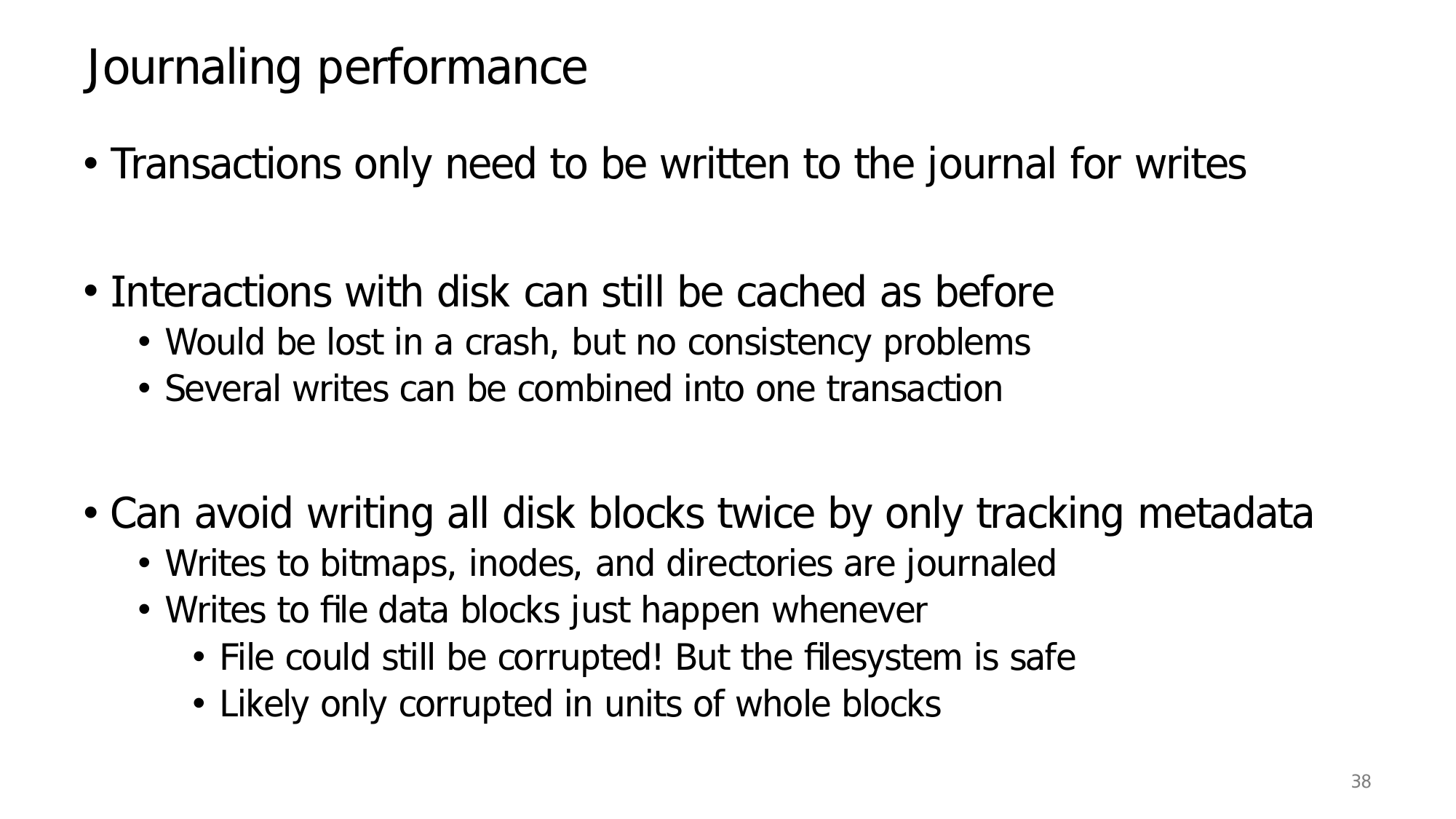

# Journaling performance
Transactions only need to be written to the journal for writes

Interactions with disk can still be cached as before
Would be lost in a crash, but no consistency problems
Several writes can be combined into one transaction

Can avoid writing all disk blocks twice by only tracking metadata
Writes to bitmaps, inodes, and directories are journaled
Writes to file data blocks just happen whenever
File could still be corrupted! But the filesystem is safe
Likely only corrupted in units of whole blocks
38